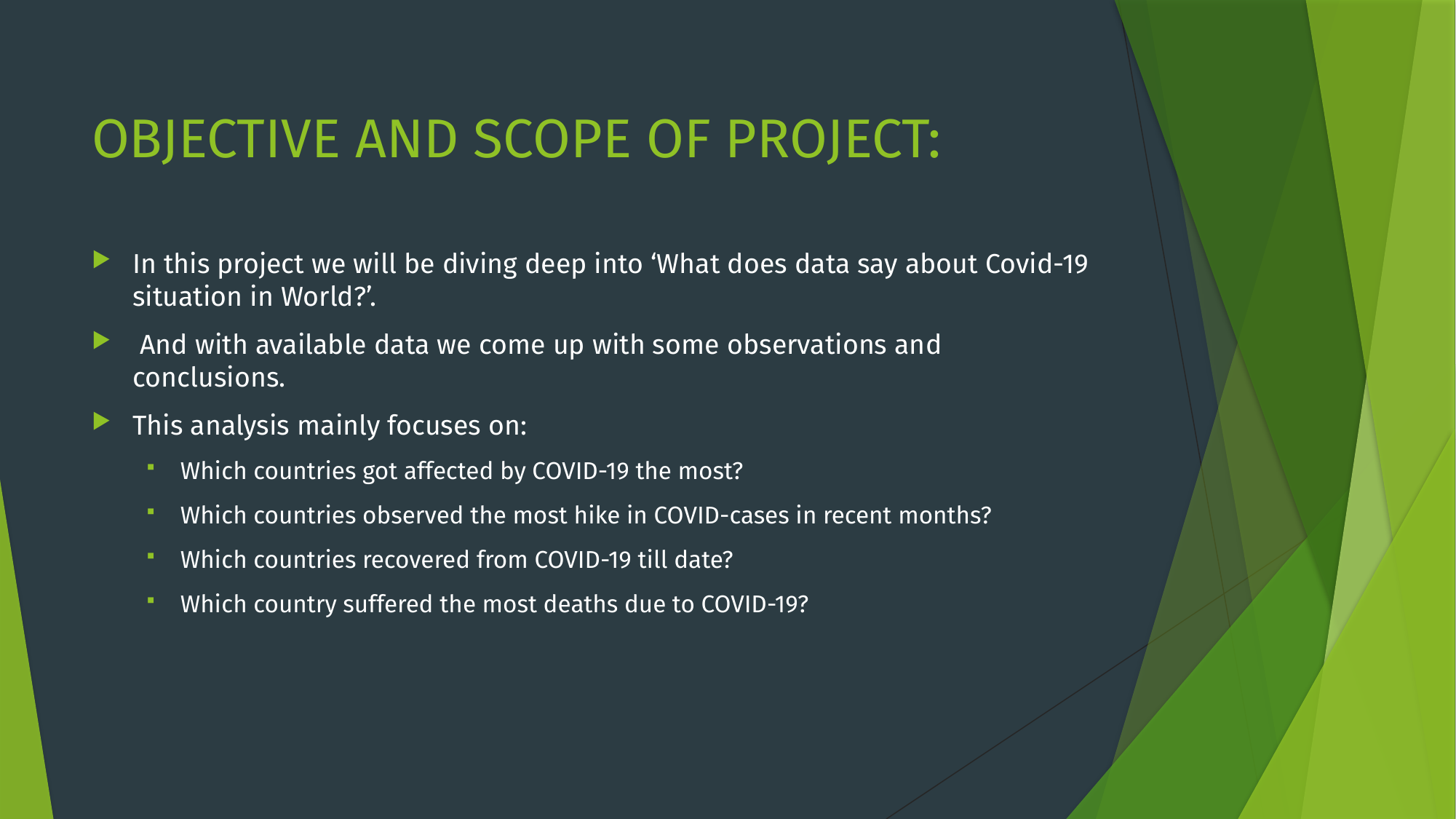

# OBJECTIVE AND SCOPE OF PROJECT:
In this project we will be diving deep into ‘What does data say about Covid-19 situation in World?’.
 And with available data we come up with some observations and conclusions.
This analysis mainly focuses on:
Which countries got affected by COVID-19 the most?
Which countries observed the most hike in COVID-cases in recent months?
Which countries recovered from COVID-19 till date?
Which country suffered the most deaths due to COVID-19?